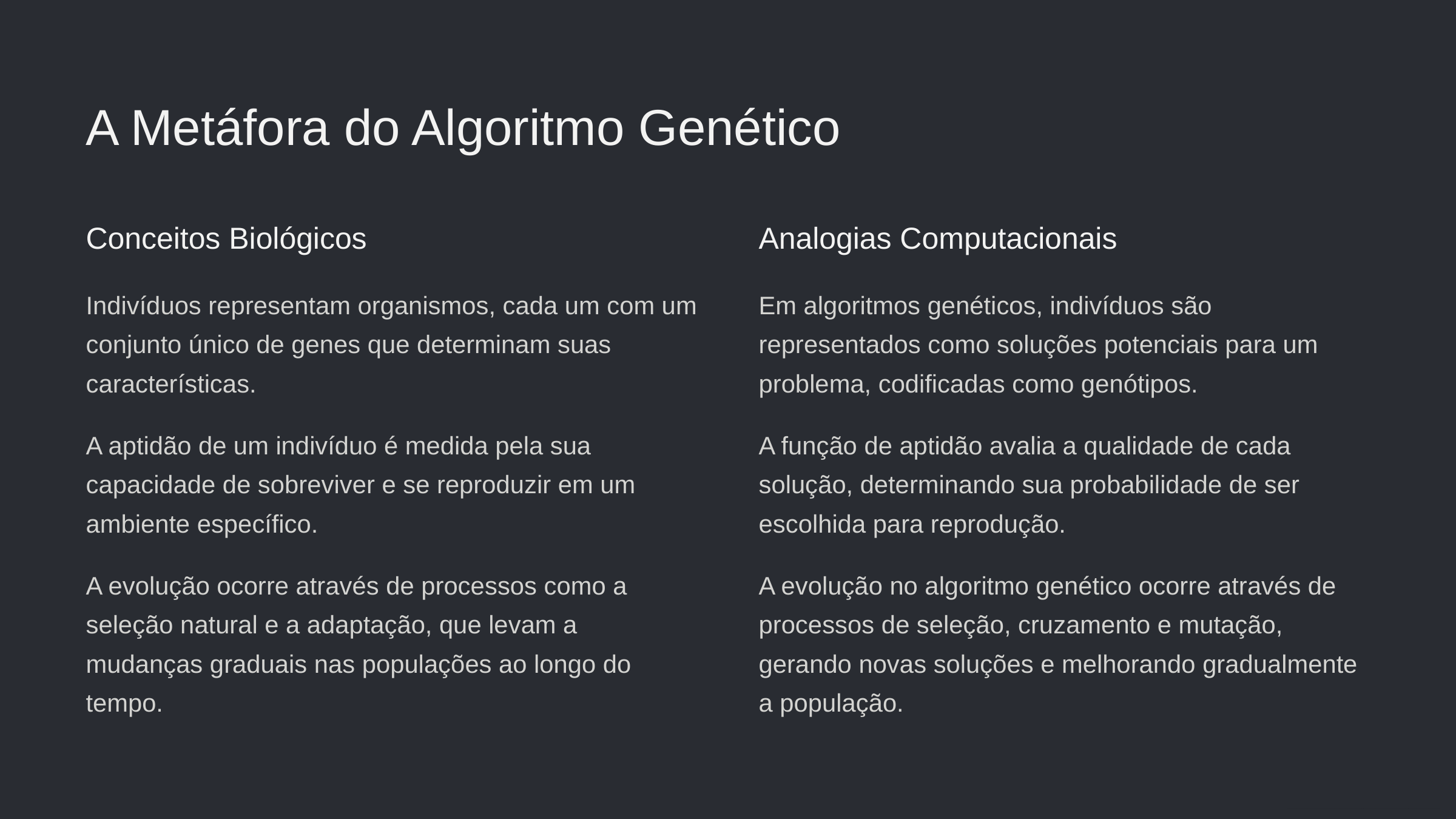

A Metáfora do Algoritmo Genético
Conceitos Biológicos
Analogias Computacionais
Indivíduos representam organismos, cada um com um conjunto único de genes que determinam suas características.
Em algoritmos genéticos, indivíduos são representados como soluções potenciais para um problema, codificadas como genótipos.
A aptidão de um indivíduo é medida pela sua capacidade de sobreviver e se reproduzir em um ambiente específico.
A função de aptidão avalia a qualidade de cada solução, determinando sua probabilidade de ser escolhida para reprodução.
A evolução ocorre através de processos como a seleção natural e a adaptação, que levam a mudanças graduais nas populações ao longo do tempo.
A evolução no algoritmo genético ocorre através de processos de seleção, cruzamento e mutação, gerando novas soluções e melhorando gradualmente a população.